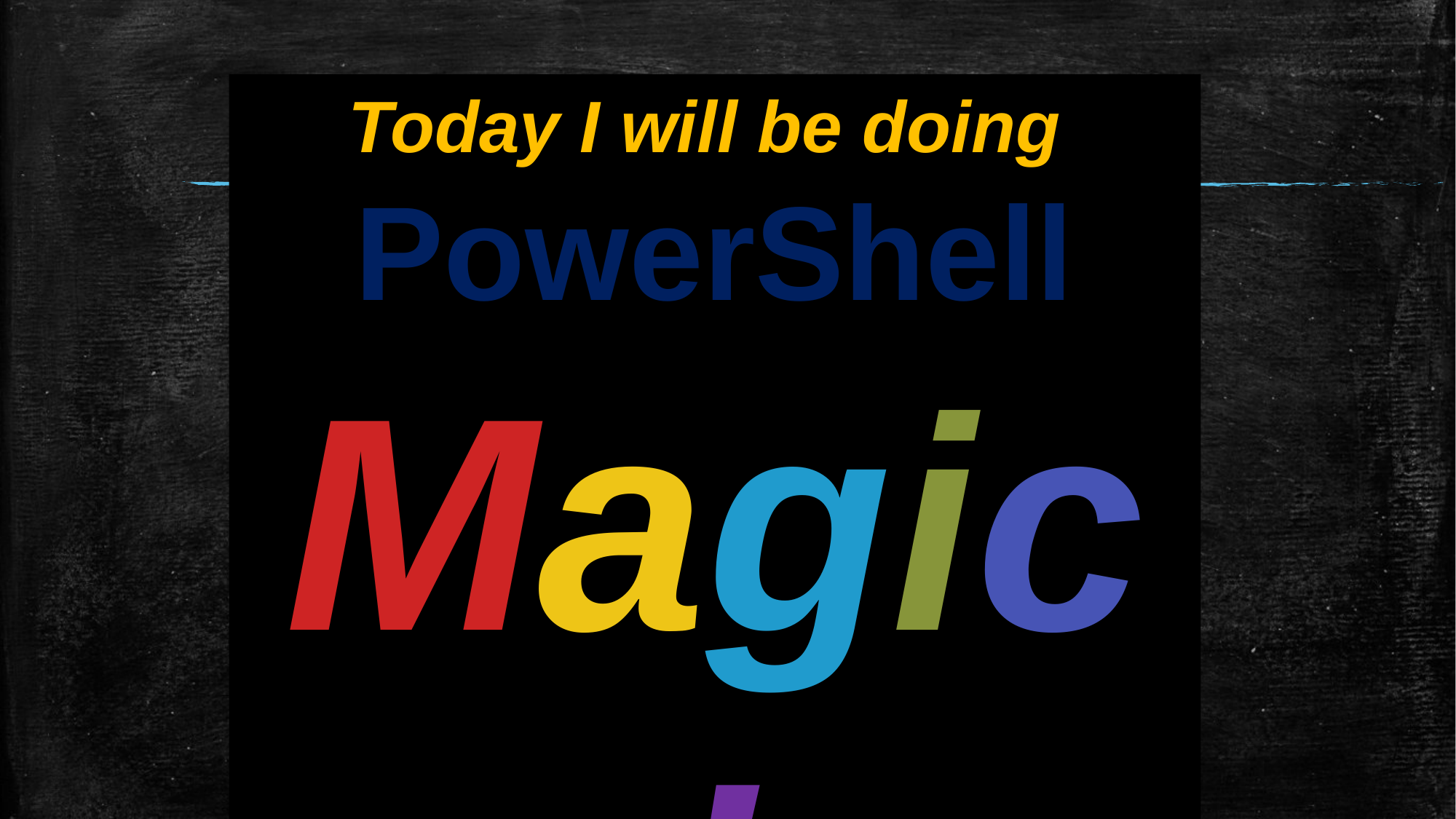

Today I will be doing
PowerShell
Magic!
*PowerShell is not magic - it just might appear that way